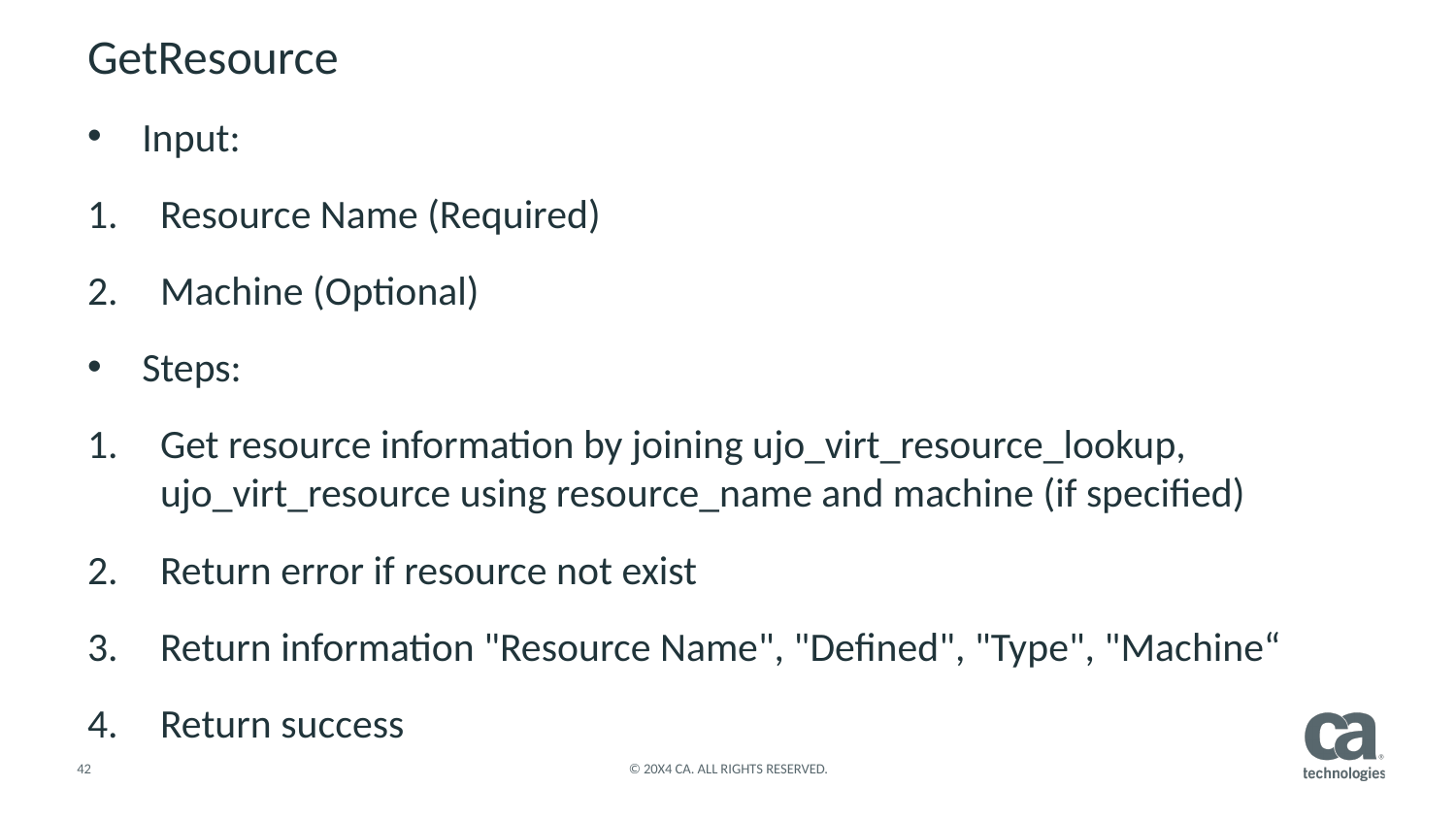

# GetResource
Input:
Resource Name (Required)
Machine (Optional)
Steps:
Get resource information by joining ujo_virt_resource_lookup, ujo_virt_resource using resource_name and machine (if specified)
Return error if resource not exist
Return information "Resource Name", "Defined", "Type", "Machine“
Return success